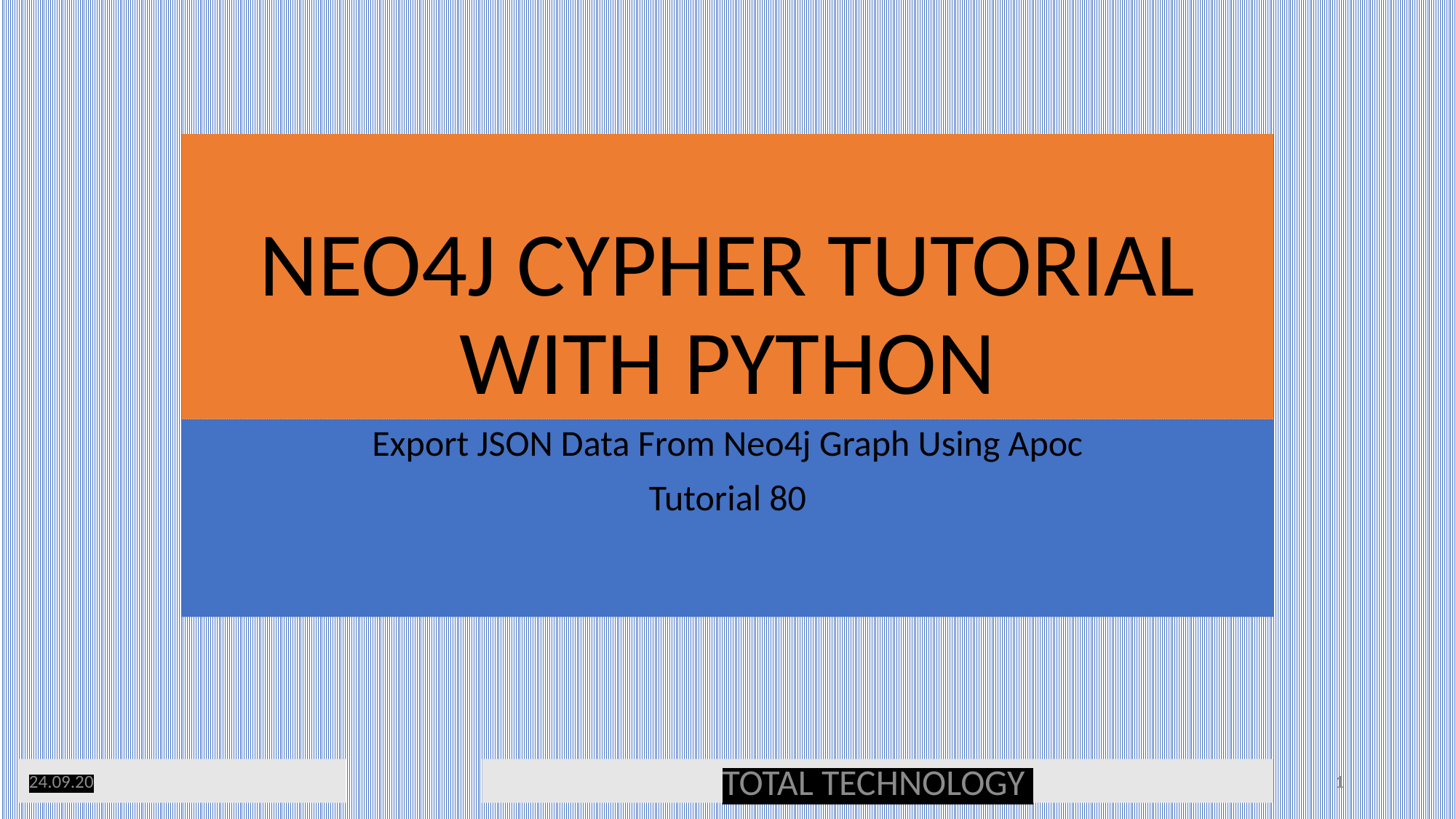

# NEO4J CYPHER TUTORIAL WITH PYTHON
Export JSON Data From Neo4j Graph Using Apoc
Tutorial 80

24.09.20
TOTAL TECHNOLOGY
1